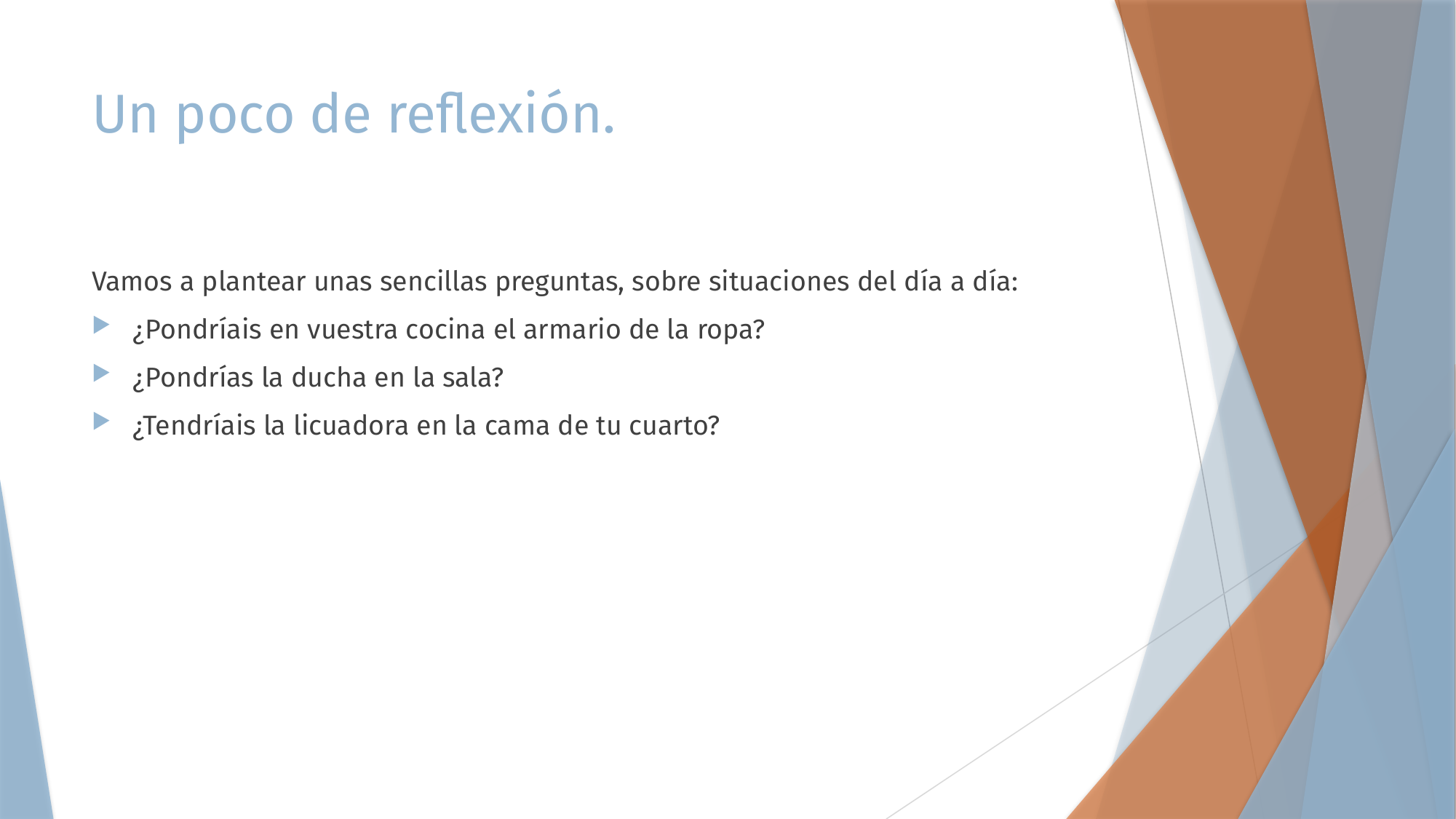

# Un poco de reflexión.
Vamos a plantear unas sencillas preguntas, sobre situaciones del día a día:
¿Pondríais en vuestra cocina el armario de la ropa?
¿Pondrías la ducha en la sala?
¿Tendríais la licuadora en la cama de tu cuarto?